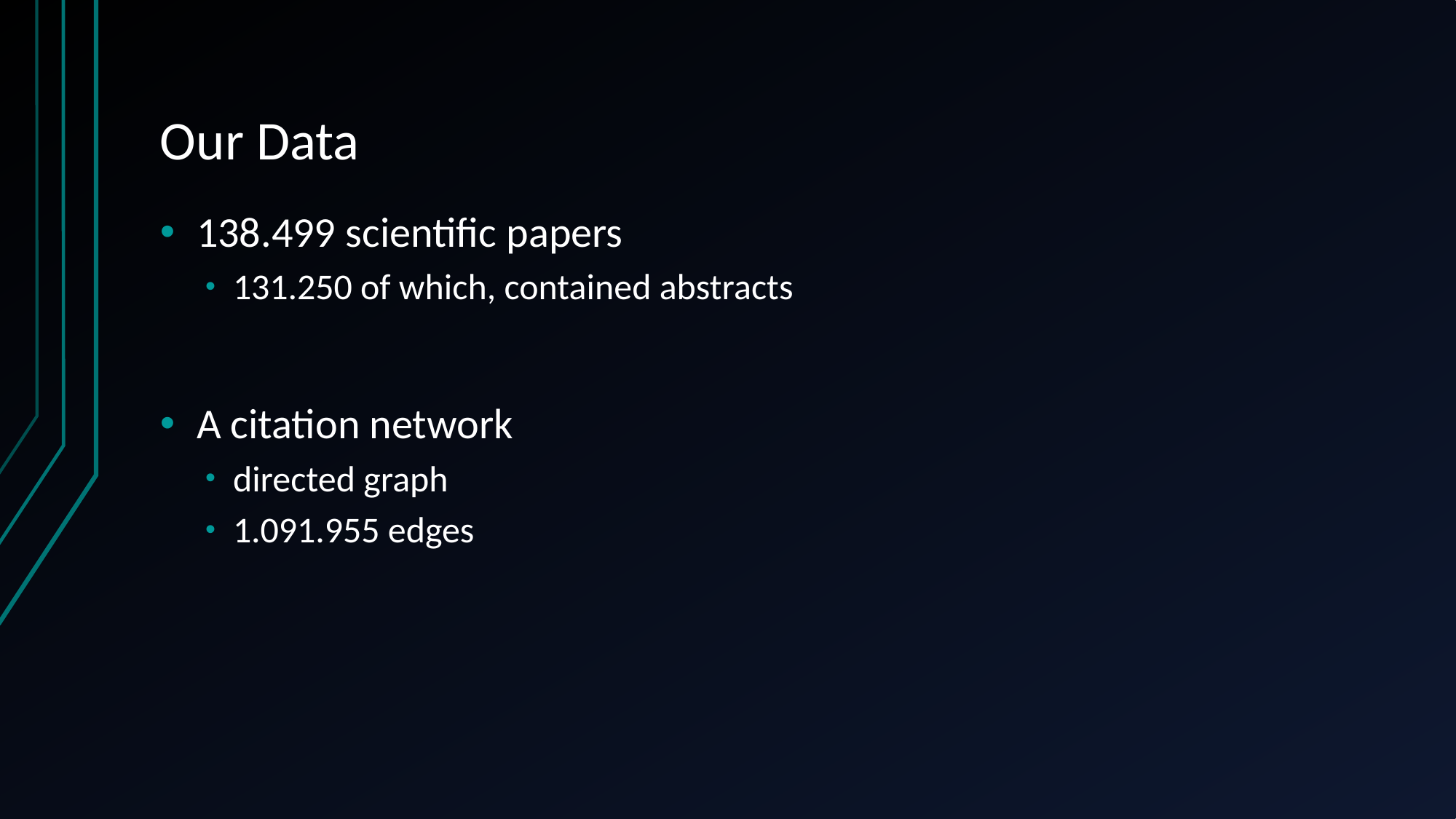

# Our Data
138.499 scientific papers
131.250 of which, contained abstracts

A citation network
directed graph
1.091.955 edges